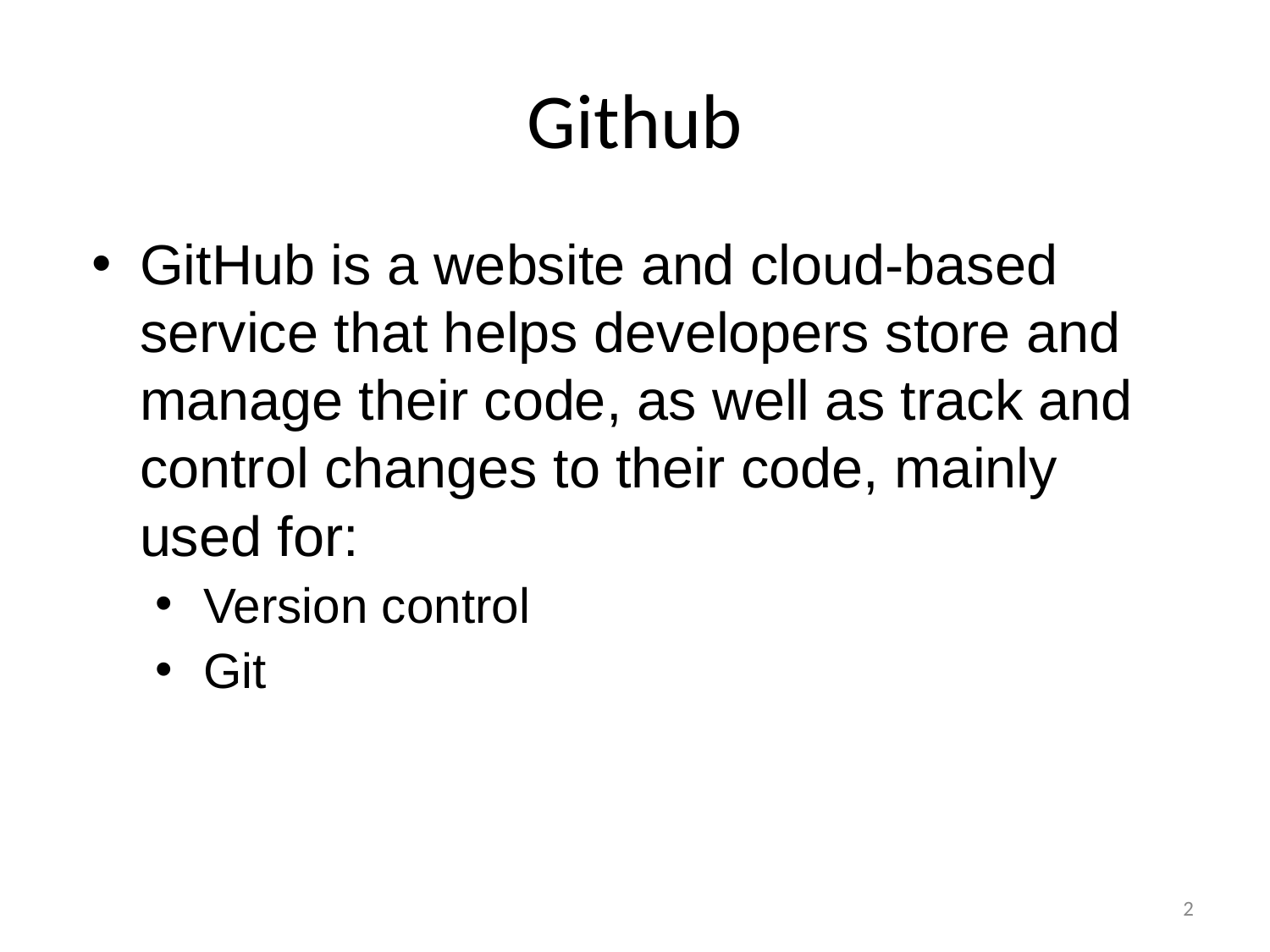

# Github
GitHub is a website and cloud-based service that helps developers store and manage their code, as well as track and control changes to their code, mainly used for:
Version control
Git

2